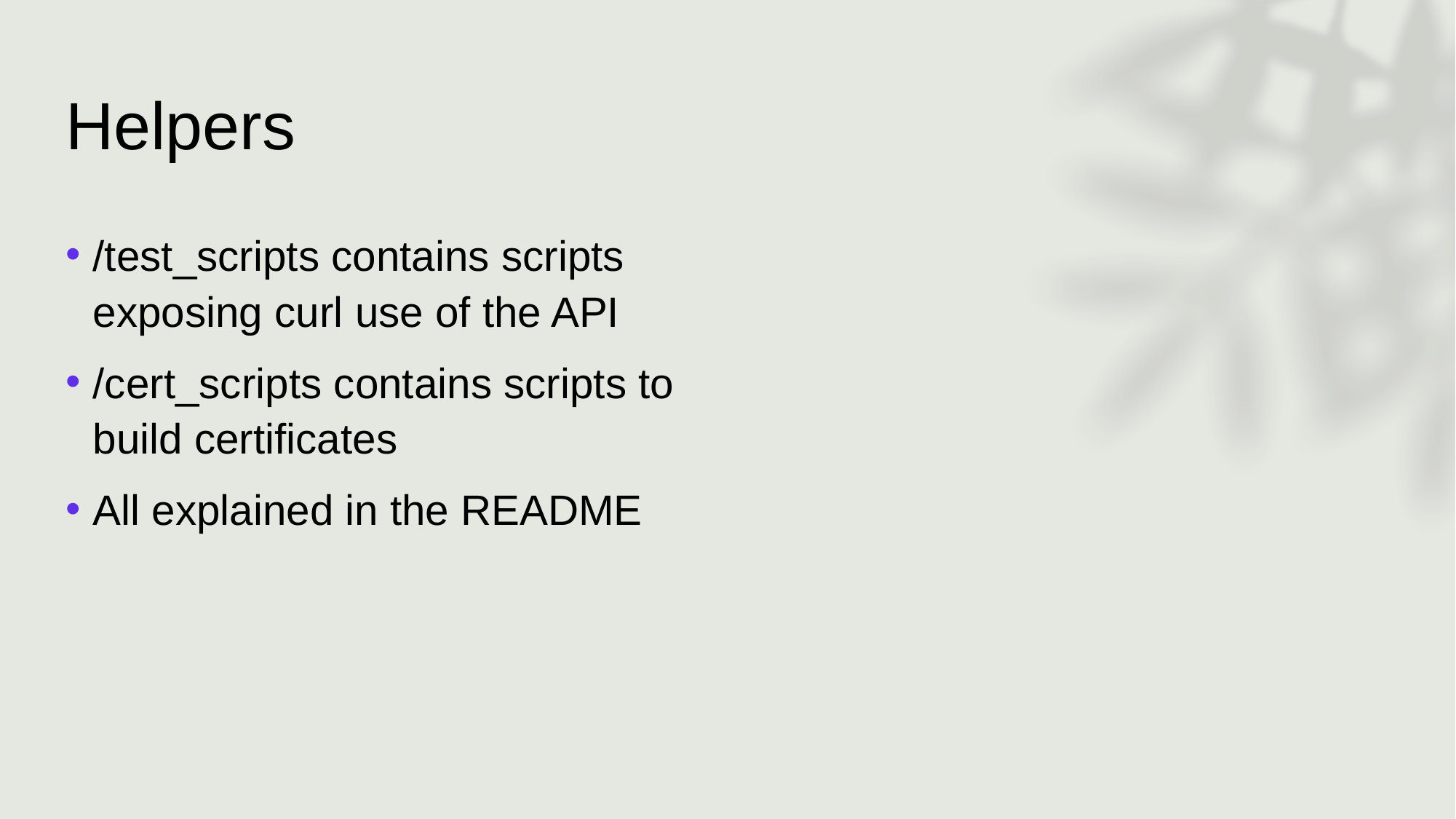

# Helpers
/test_scripts contains scripts exposing curl use of the API
/cert_scripts contains scripts to build certificates
All explained in the README